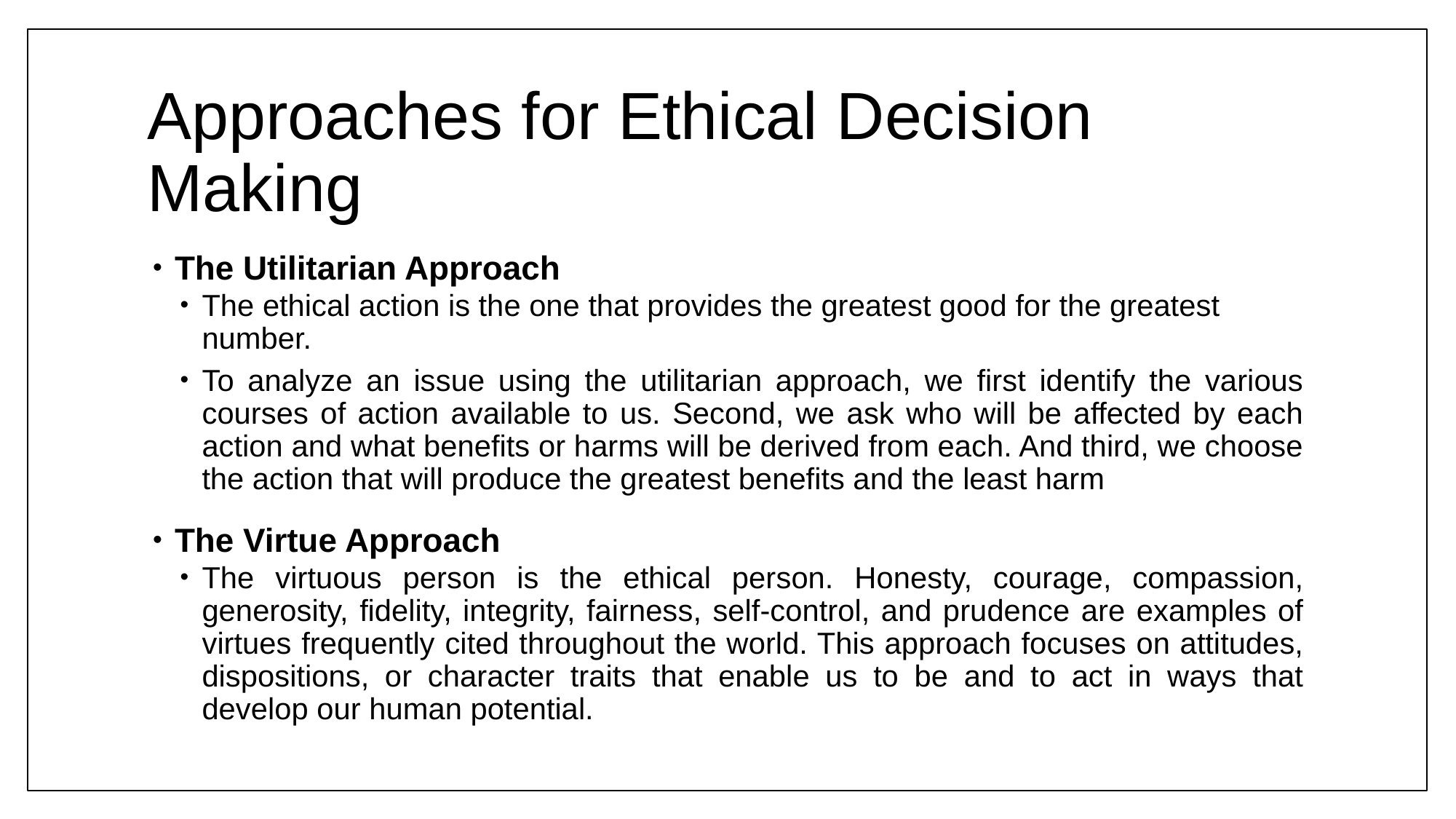

# Approaches for Ethical Decision Making
The Utilitarian Approach
The ethical action is the one that provides the greatest good for the greatest number.
To analyze an issue using the utilitarian approach, we first identify the various courses of action available to us. Second, we ask who will be affected by each action and what benefits or harms will be derived from each. And third, we choose the action that will produce the greatest benefits and the least harm
The Virtue Approach
The virtuous person is the ethical person. Honesty, courage, compassion, generosity, fidelity, integrity, fairness, self-control, and prudence are examples of virtues frequently cited throughout the world. This approach focuses on attitudes, dispositions, or character traits that enable us to be and to act in ways that develop our human potential.